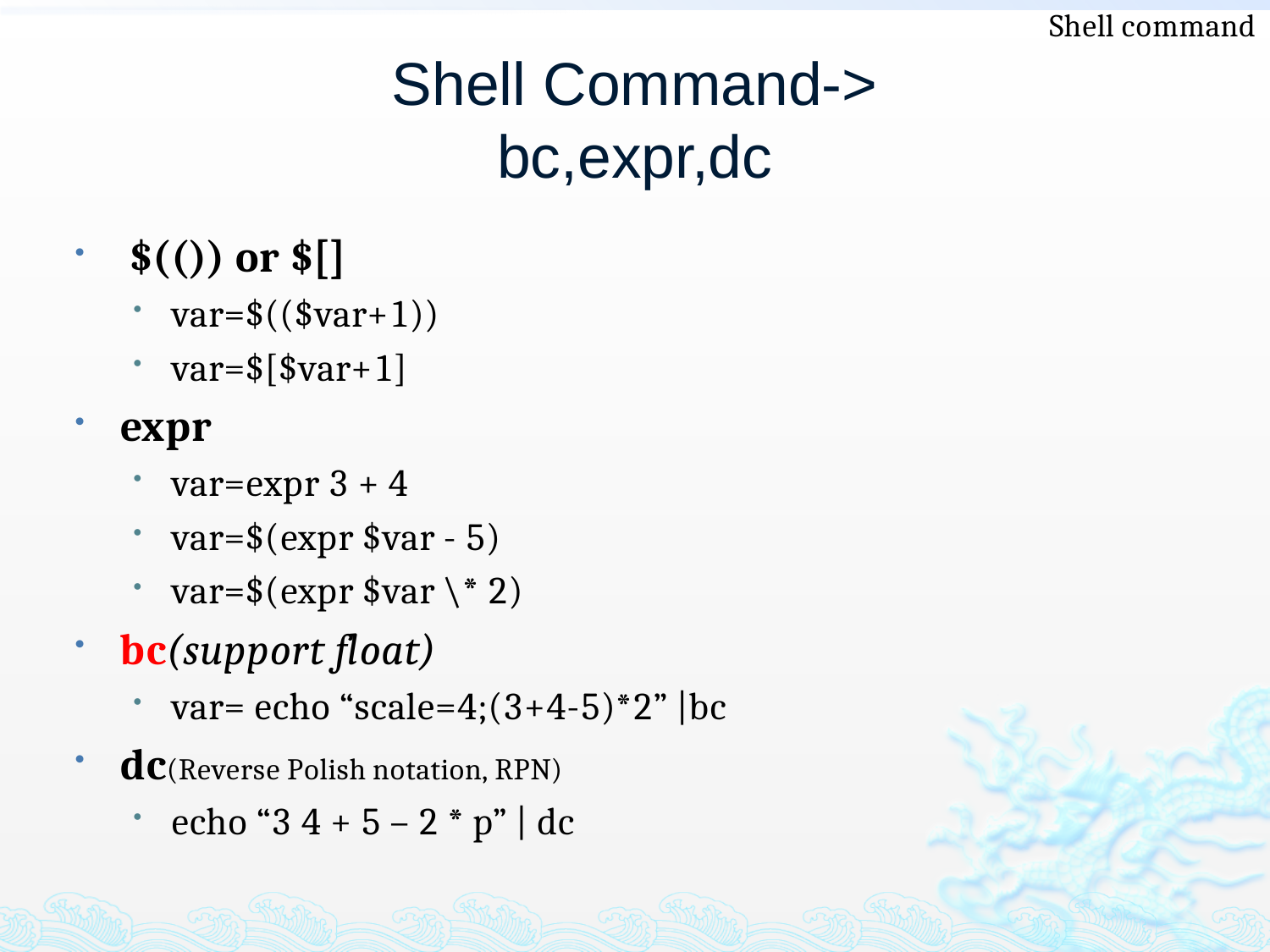

Shell command
# Shell Command-> bc,expr,dc
 $(()) or $[]
var=$(($var+1))
var=$[$var+1]
expr
var=expr 3 + 4
var=$(expr $var - 5)
var=$(expr $var \* 2)
bc(support float)
var= echo “scale=4;(3+4-5)*2” |bc
dc(Reverse Polish notation, RPN)
echo “3 4 + 5 – 2 * p” | dc